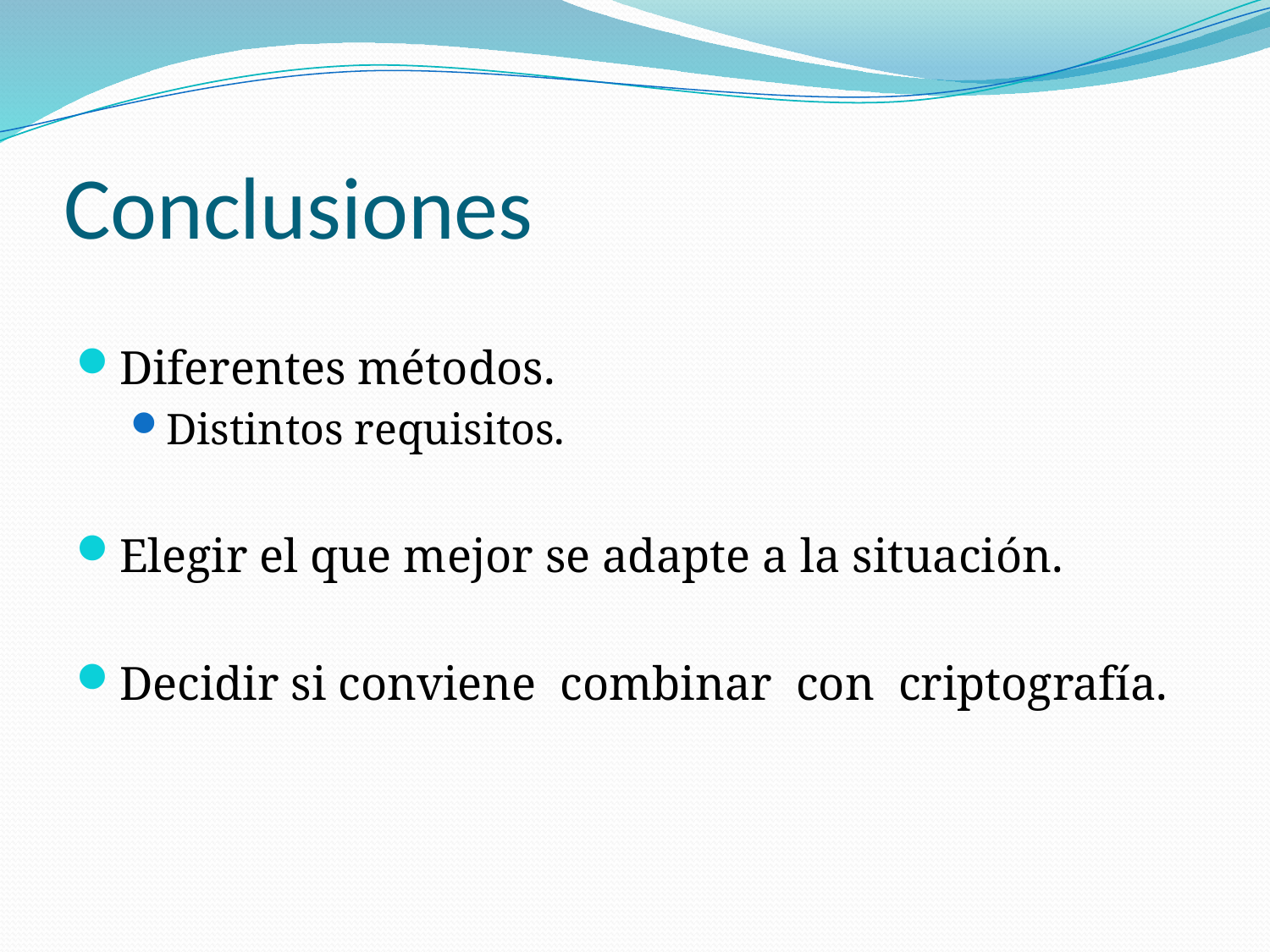

# Conclusiones

Diferentes métodos.
Distintos requisitos.

Elegir el que mejor se adapte a la situación.

Decidir si conviene  combinar  con  criptografía.